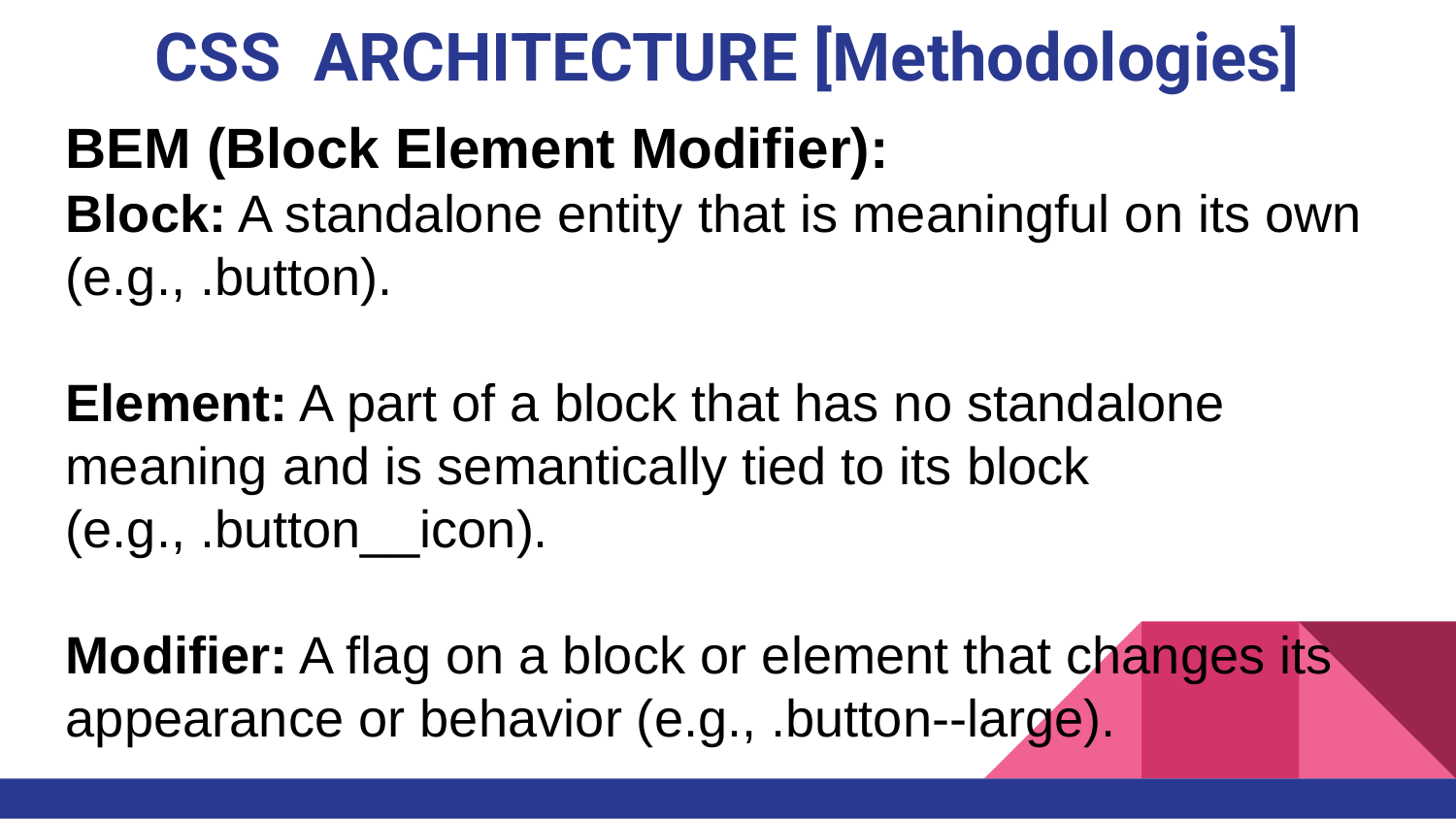

# CSS  ARCHITECTURE [Methodologies]
BEM (Block Element Modifier):
Block: A standalone entity that is meaningful on its own (e.g., .button).

Element: A part of a block that has no standalone meaning and is semantically tied to its block (e.g., .button__icon).

Modifier: A flag on a block or element that changes its appearance or behavior (e.g., .button--large).